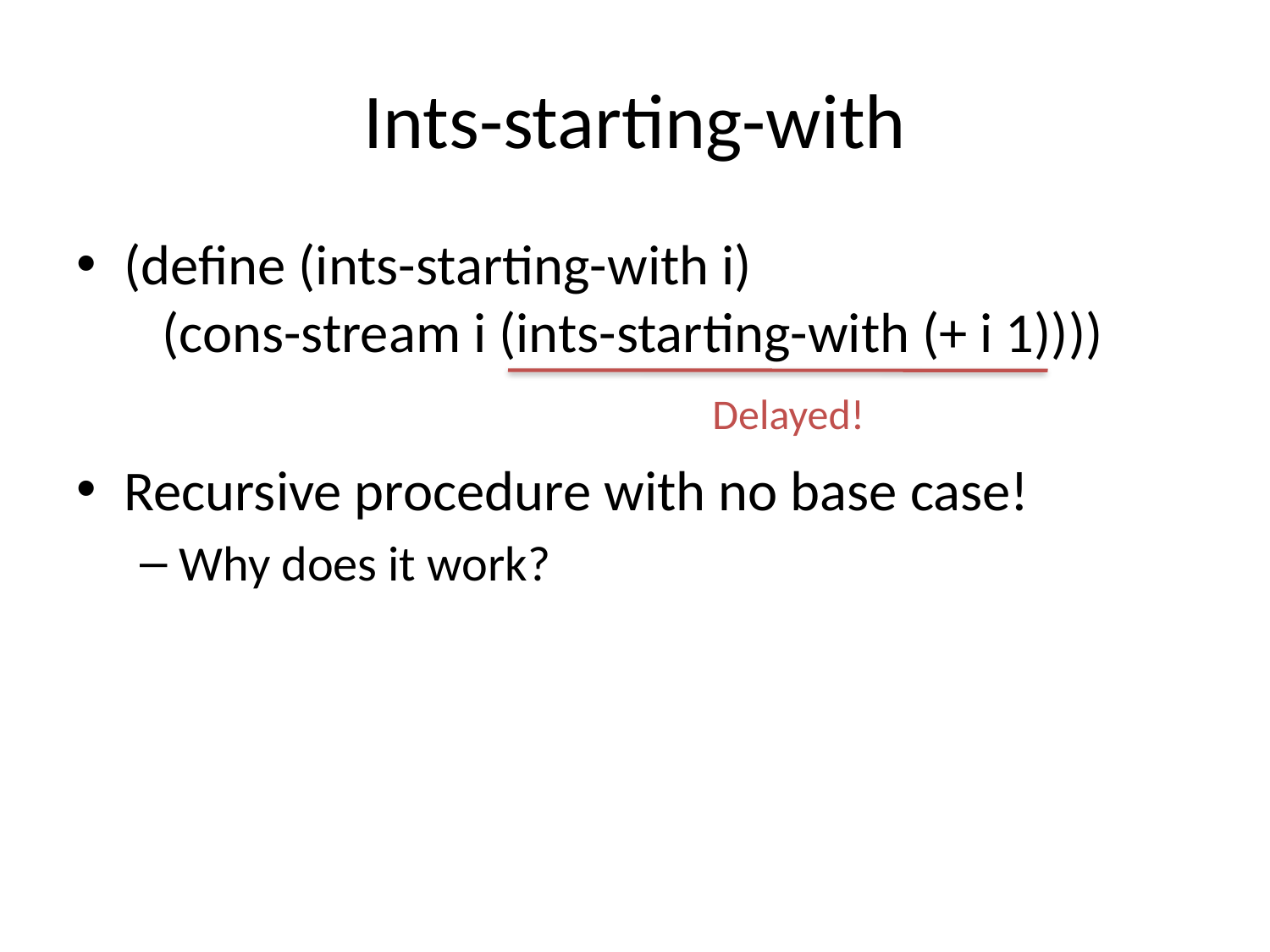

# Ints-starting-with
(define (ints-starting-with i)
   (cons-stream i (ints-starting-with (+ i 1))))

Recursive procedure with no base case!
Why does it work?
Delayed!